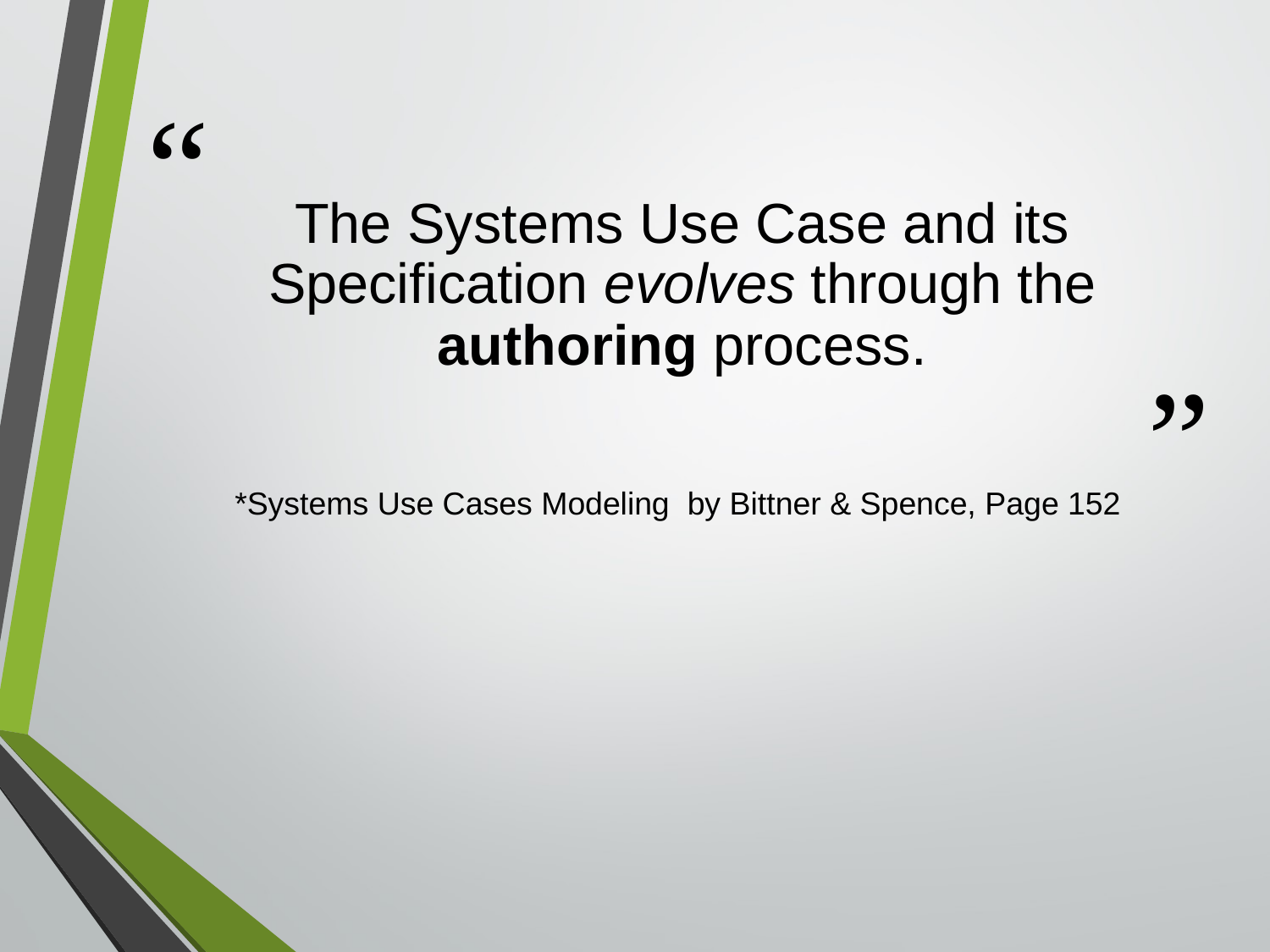

# The Systems Use Case and its Specification evolves through the authoring process.
*Systems Use Cases Modeling  by Bittner & Spence, Page 152